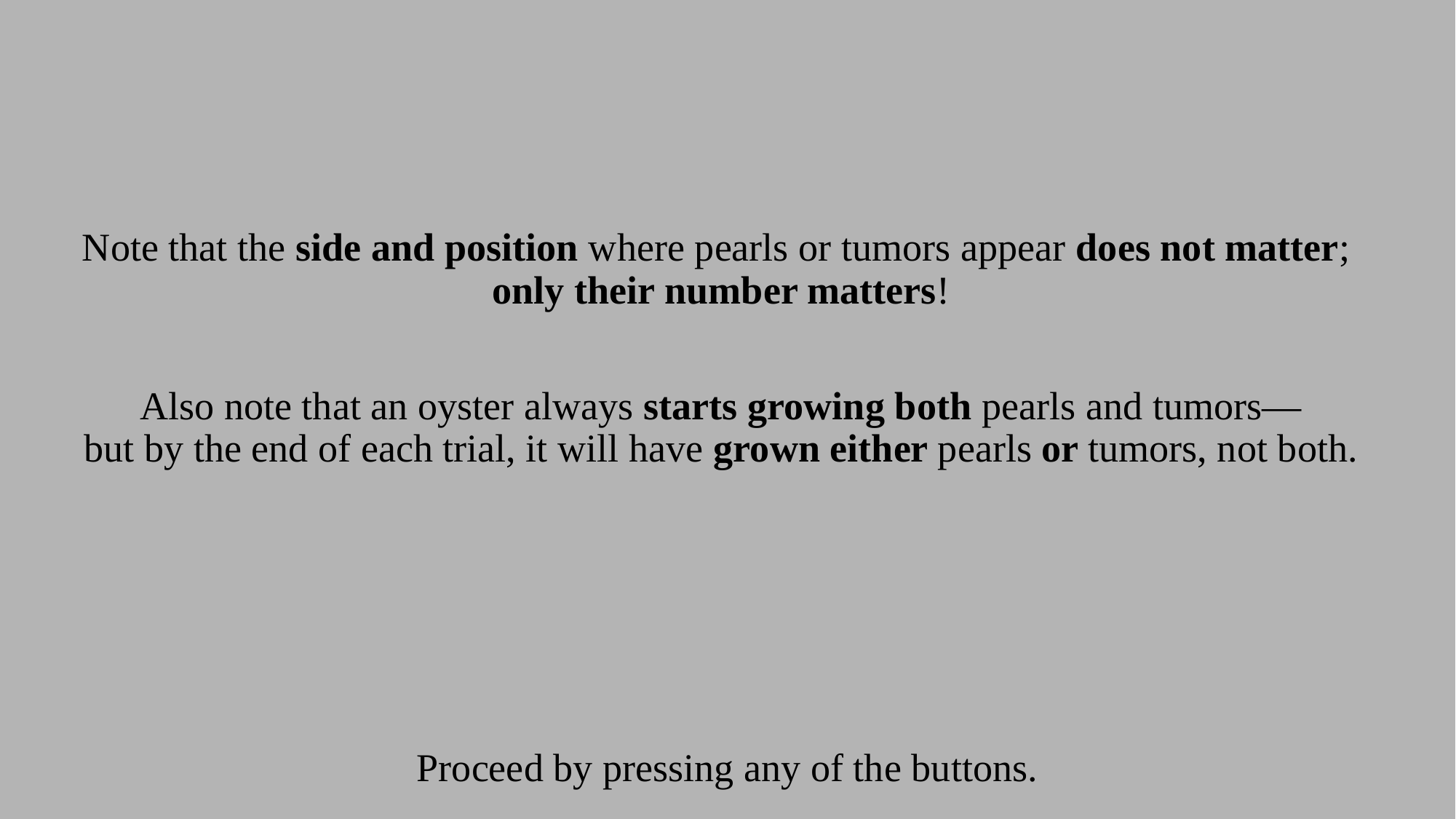

Note that the side and position where pearls or tumors appear does not matter;
only their number matters!

Also note that an oyster always starts growing both pearls and tumors—
but by the end of each trial, it will have grown either pearls or tumors, not both.
Proceed by pressing any of the buttons.